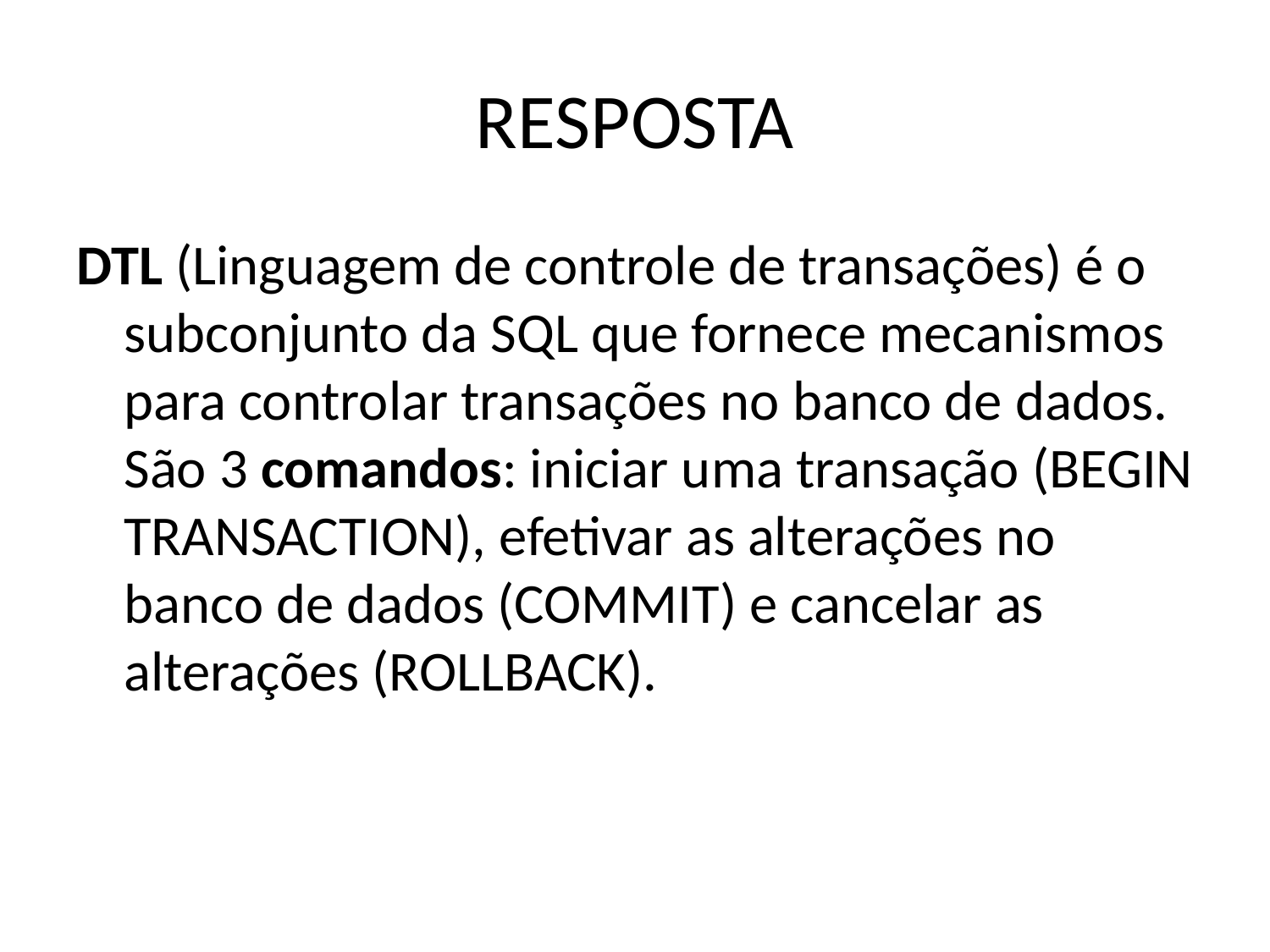

# RESPOSTA
DTL (Linguagem de controle de transações) é o subconjunto da SQL que fornece mecanismos para controlar transações no banco de dados. São 3 comandos: iniciar uma transação (BEGIN TRANSACTION), efetivar as alterações no banco de dados (COMMIT) e cancelar as alterações (ROLLBACK).